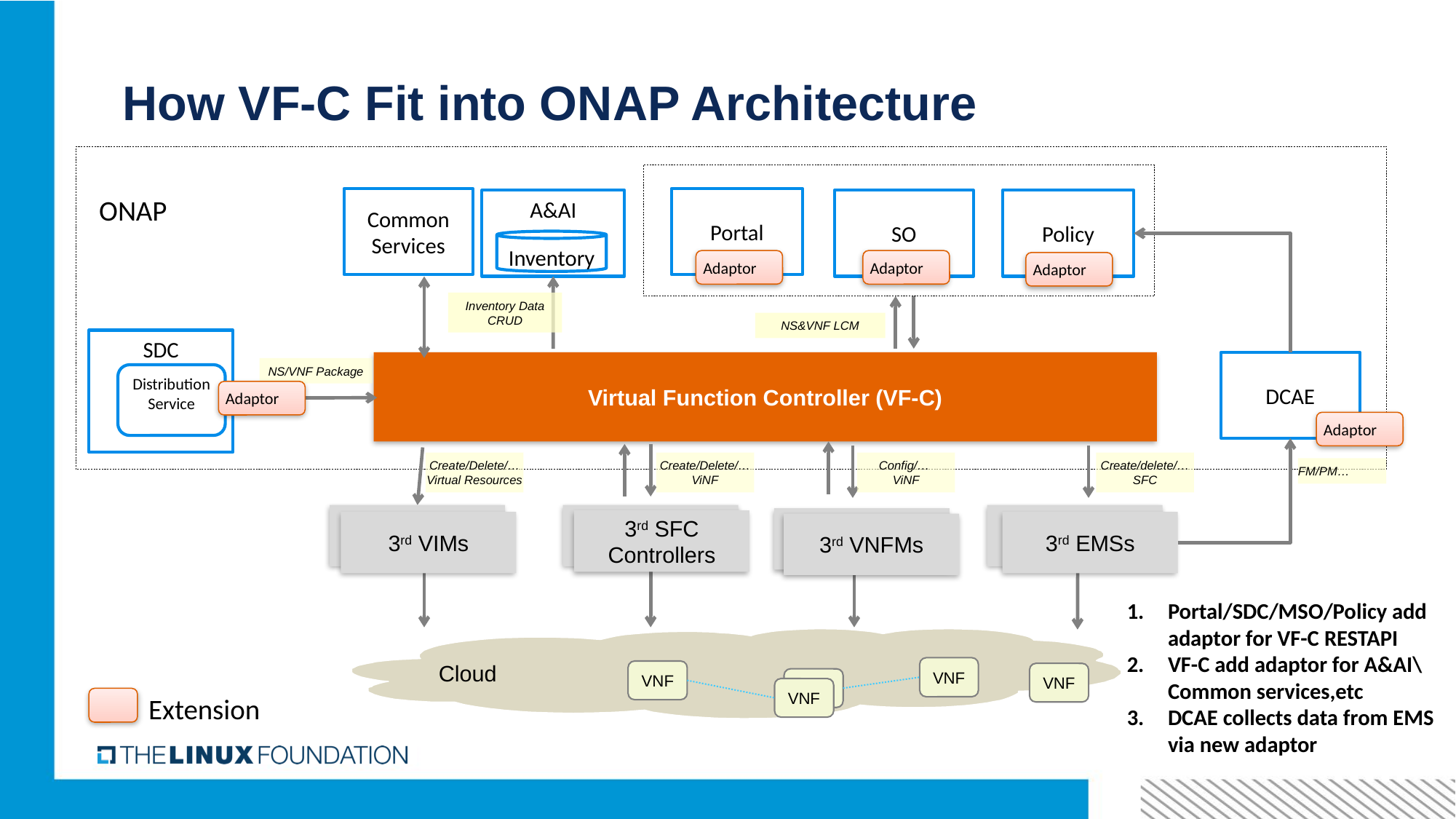

# How VF-C Fit into ONAP Architecture

ONAP
Common Services
Portal
A&AI
SO
Policy
Inventory
Adaptor
Adaptor
Adaptor
Inventory Data CRUD
NS&VNF LCM
SDC
DCAE
Virtual Function Controller (VF-C)
NS/VNF Package
Distribution Service
Adaptor
Adaptor
Create/Delete/… Virtual Resources
Create/delete/…
SFC
Create/Delete/… ViNF
Config/…
ViNF
FM/PM…
VIM
VNFM
3rd SFC Controllers
EMS
3rd SFC Controllers
3rd VIMs
3rd EMSs
3rd VNFMs
Portal/SDC/MSO/Policy add adaptor for VF-C RESTAPI
VF-C add adaptor for A&AI\Common services,etc
DCAE collects data from EMS via new adaptor

Cloud
VNF
VNF
VNF
vCE
VNF
Extension